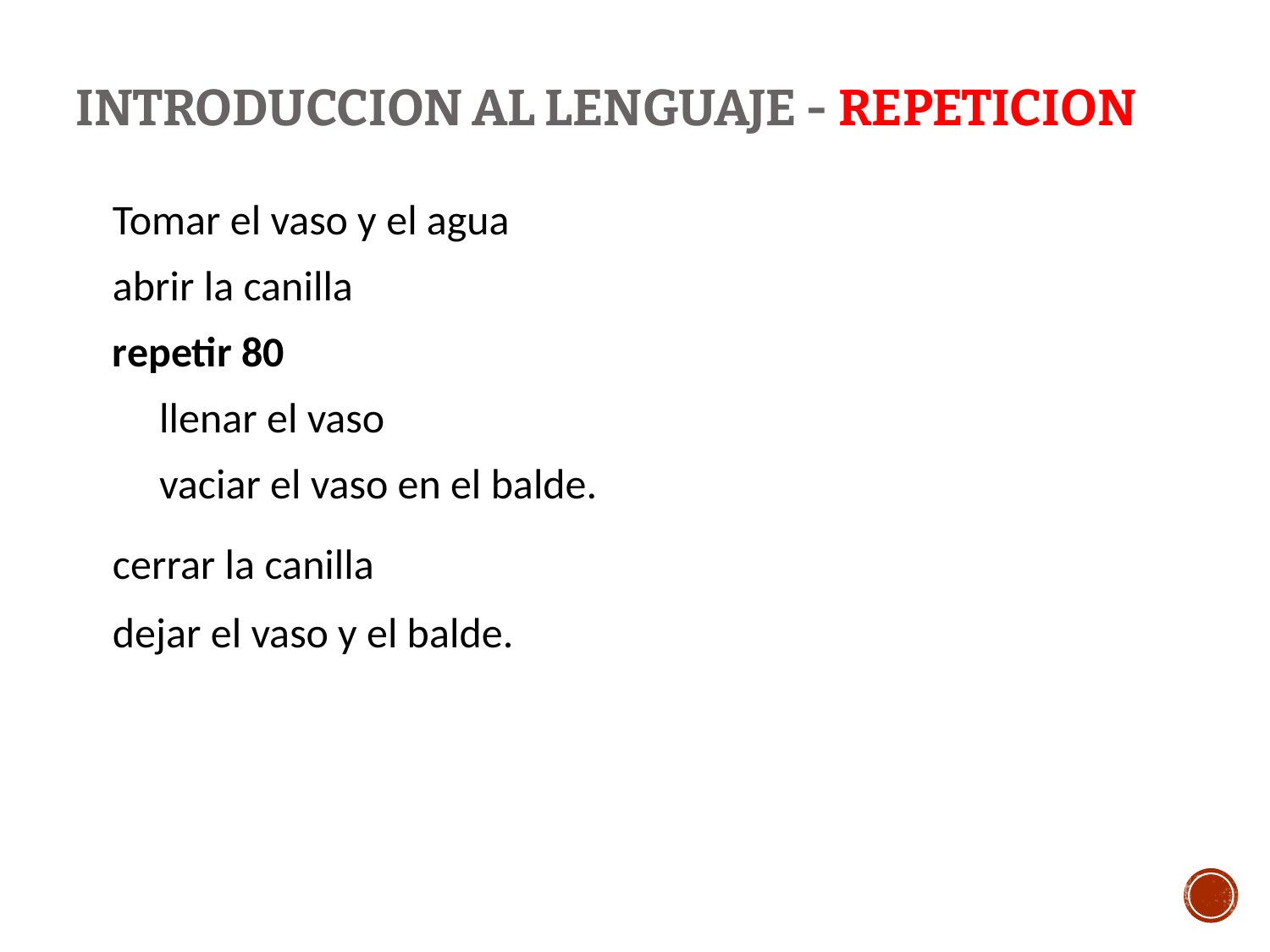

INTRODUCCION AL LENGUAJE - REPETICION
Tomar el vaso y el agua
abrir la canilla
repetir 80
	llenar el vaso
	vaciar el vaso en el balde.
cerrar la canilla
dejar el vaso y el balde.